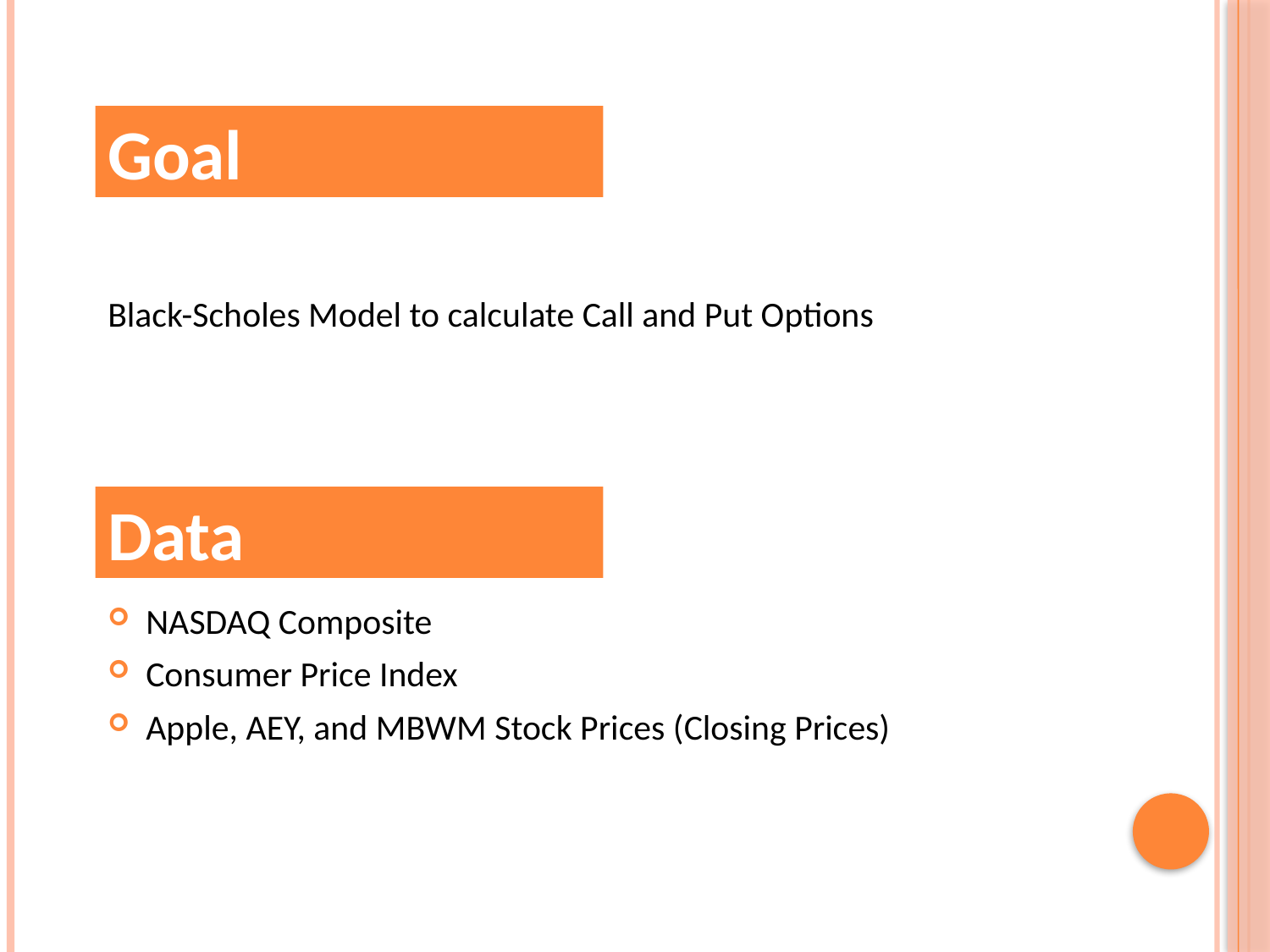

Goal

Black-Scholes Model to calculate Call and Put Options

Data
NASDAQ Composite
Consumer Price Index
Apple, AEY, and MBWM Stock Prices (Closing Prices)